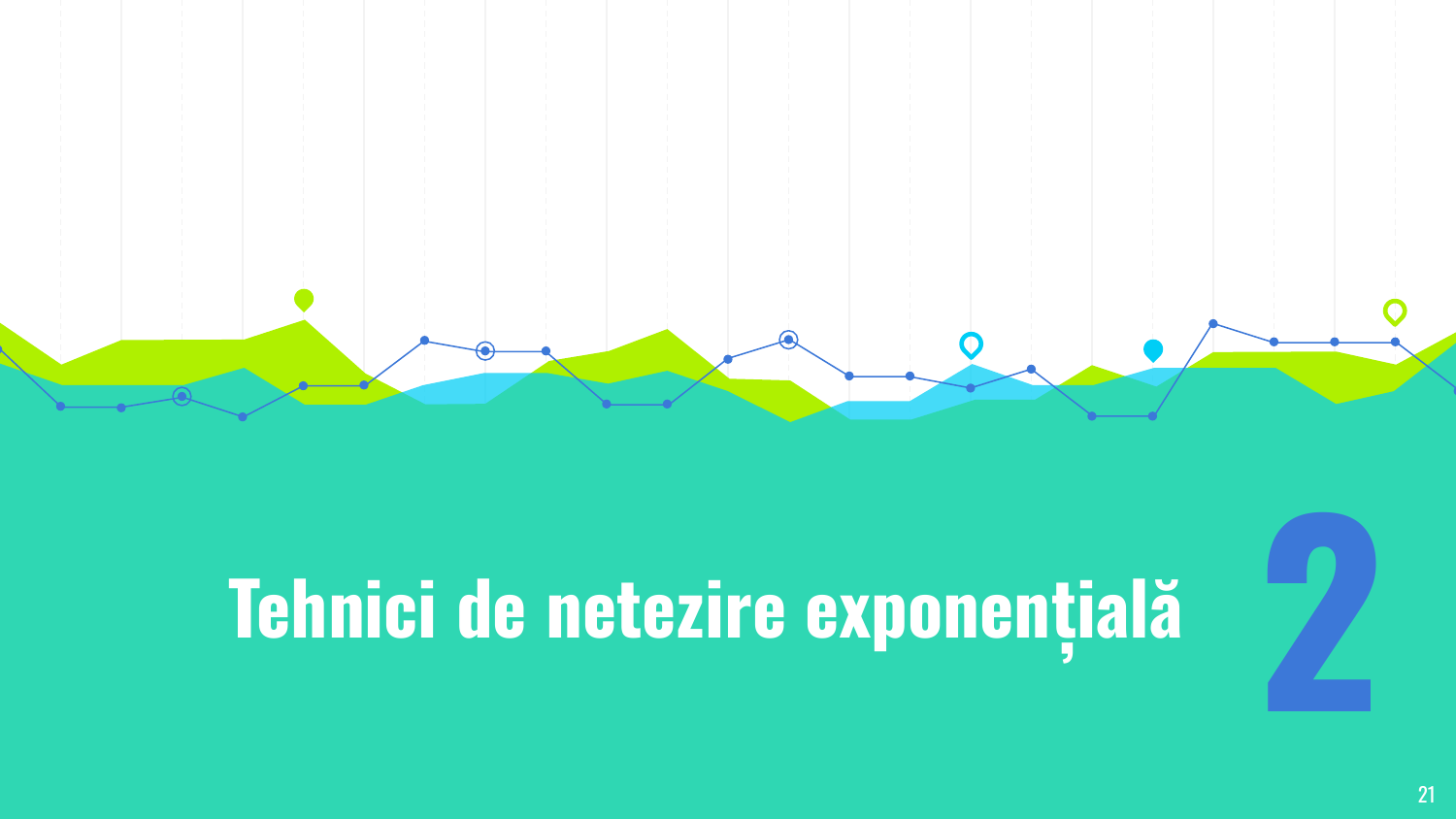

# Tehnici de netezire exponenţială
2
21